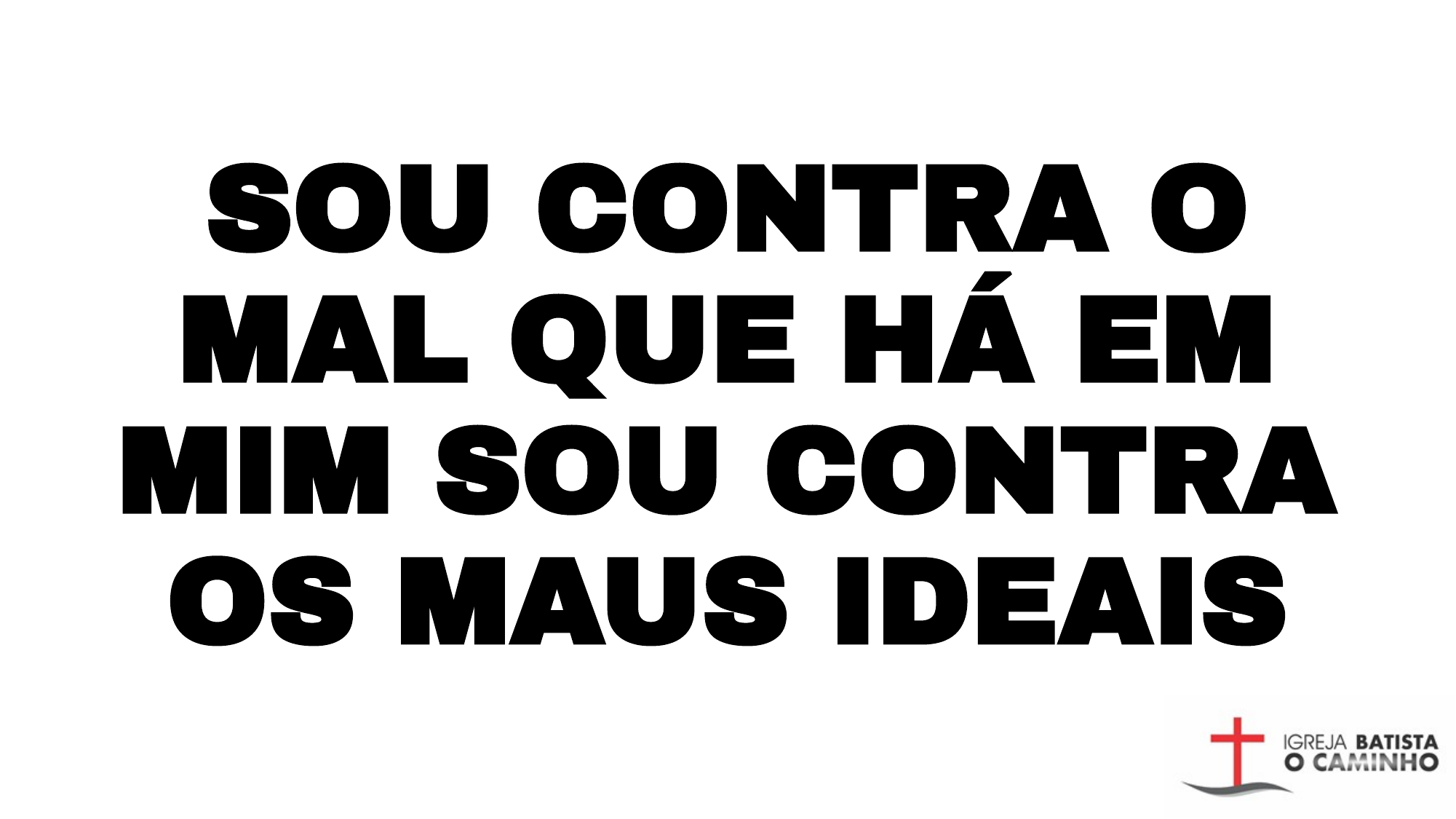

# SOU CONTRA O MAL QUE HÁ EM MIM SOU CONTRA OS MAUS IDEAIS